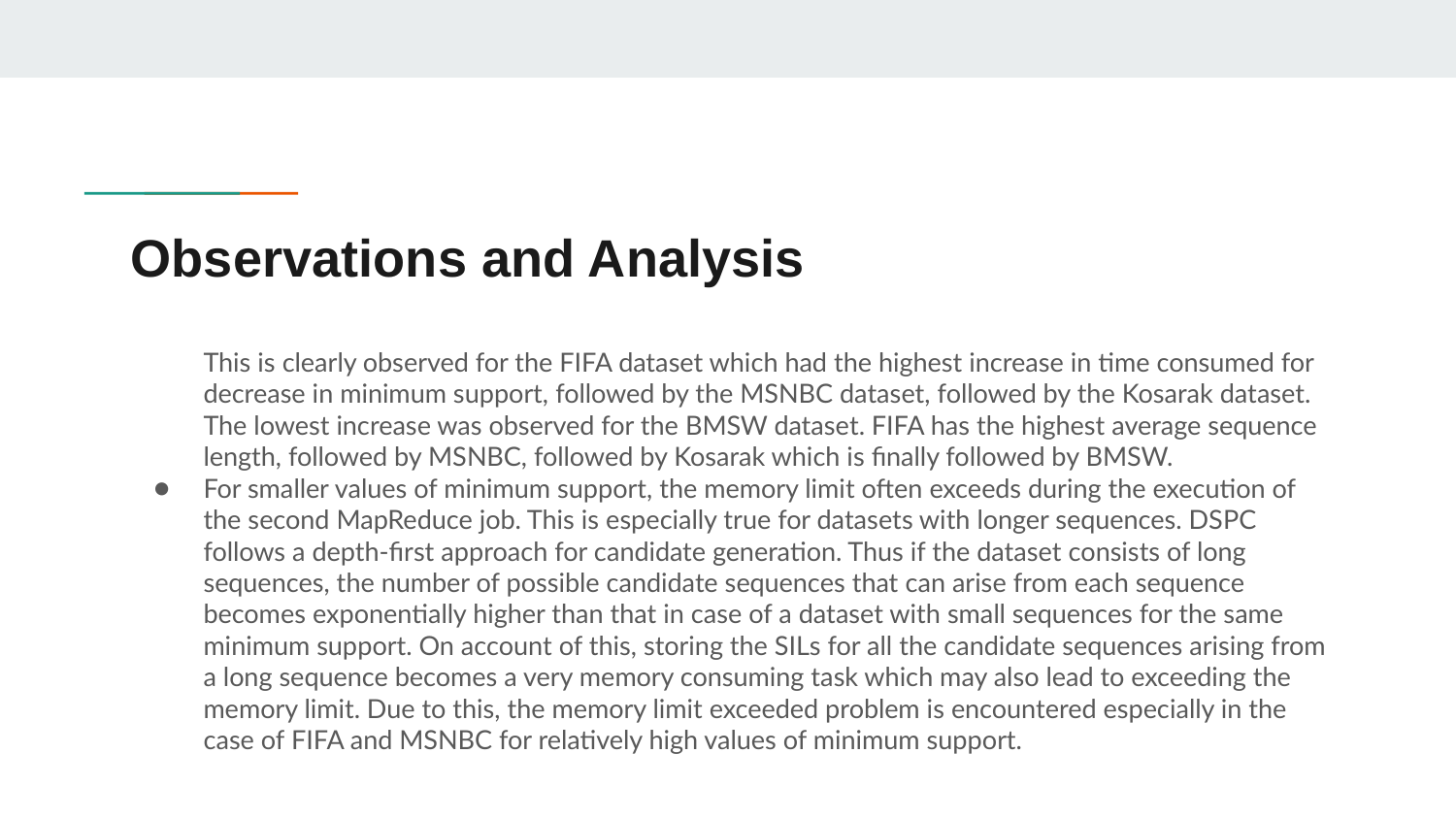

# Observations and Analysis
This is clearly observed for the FIFA dataset which had the highest increase in time consumed for decrease in minimum support, followed by the MSNBC dataset, followed by the Kosarak dataset. The lowest increase was observed for the BMSW dataset. FIFA has the highest average sequence length, followed by MSNBC, followed by Kosarak which is finally followed by BMSW.
For smaller values of minimum support, the memory limit often exceeds during the execution of the second MapReduce job. This is especially true for datasets with longer sequences. DSPC follows a depth-first approach for candidate generation. Thus if the dataset consists of long sequences, the number of possible candidate sequences that can arise from each sequence becomes exponentially higher than that in case of a dataset with small sequences for the same minimum support. On account of this, storing the SILs for all the candidate sequences arising from a long sequence becomes a very memory consuming task which may also lead to exceeding the memory limit. Due to this, the memory limit exceeded problem is encountered especially in the case of FIFA and MSNBC for relatively high values of minimum support.